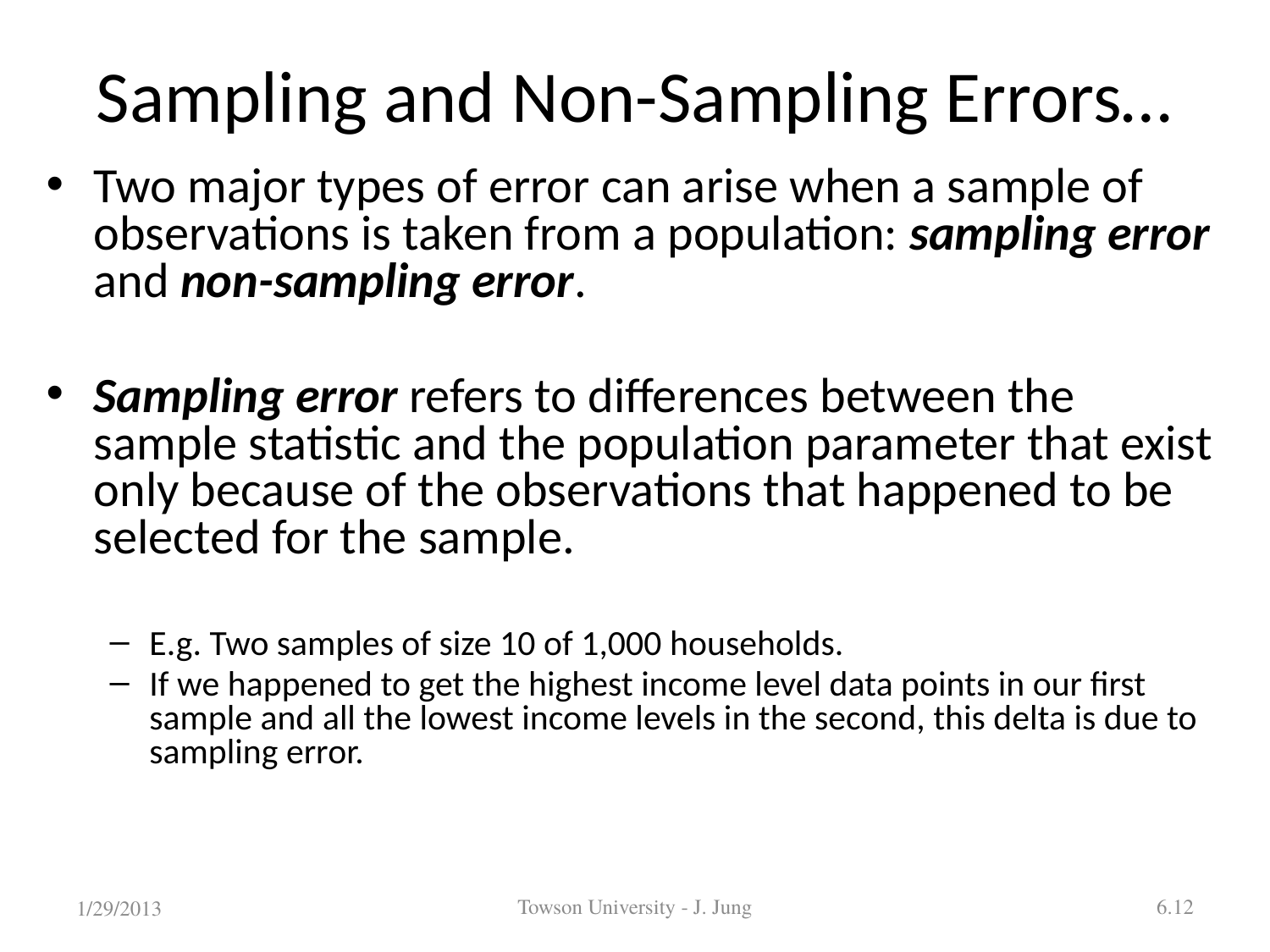

# Sampling and Non-Sampling Errors…
Two major types of error can arise when a sample of observations is taken from a population: sampling error and non-sampling error.

Sampling error refers to differences between the sample statistic and the population parameter that exist only because of the observations that happened to be selected for the sample.

E.g. Two samples of size 10 of 1,000 households.
If we happened to get the highest income level data points in our first sample and all the lowest income levels in the second, this delta is due to sampling error.
1/29/2013
Towson University - J. Jung
6.12